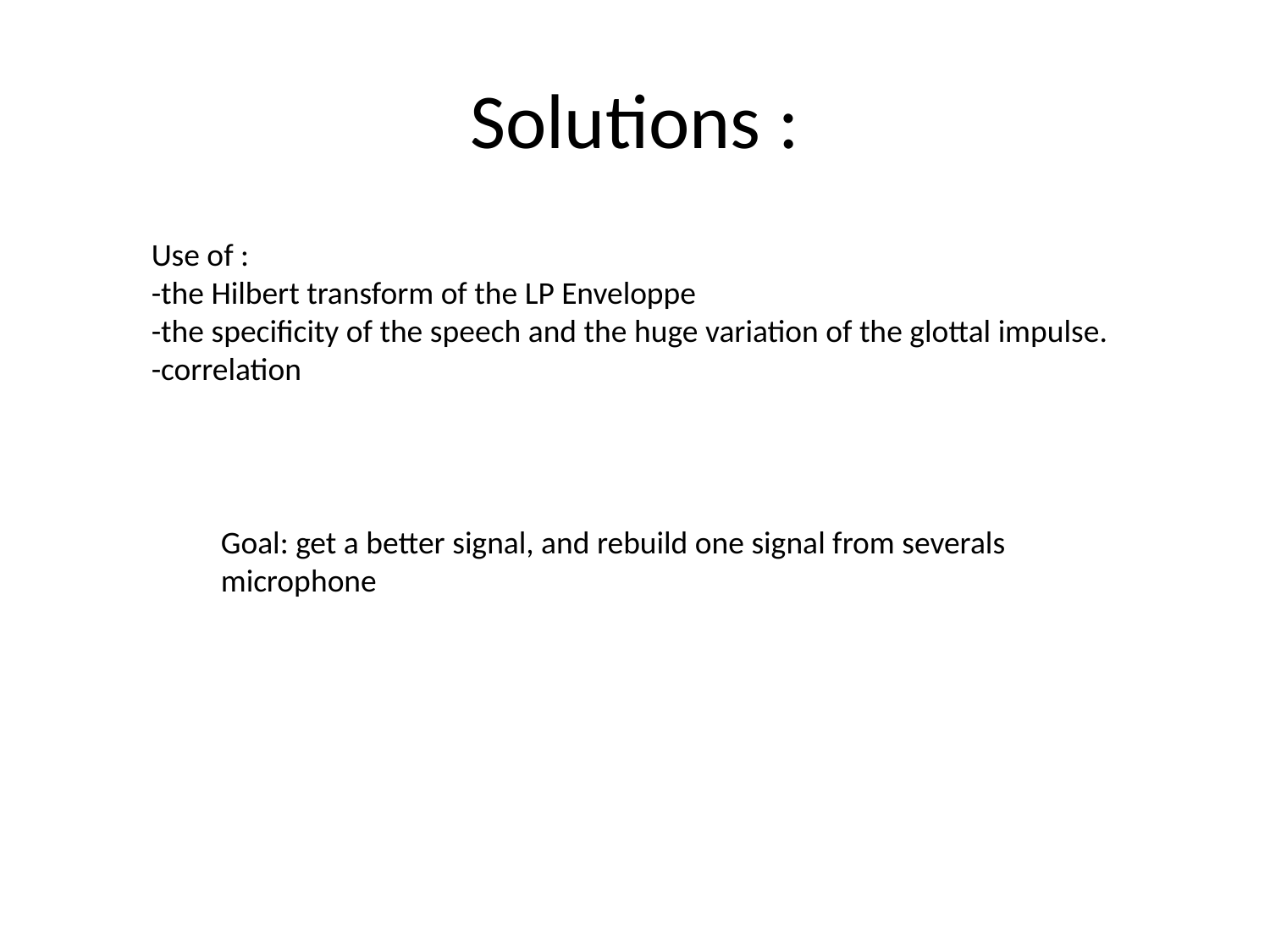

# Solutions :
Use of :
-the Hilbert transform of the LP Enveloppe
-the specificity of the speech and the huge variation of the glottal impulse.
-correlation
Goal: get a better signal, and rebuild one signal from severals microphone